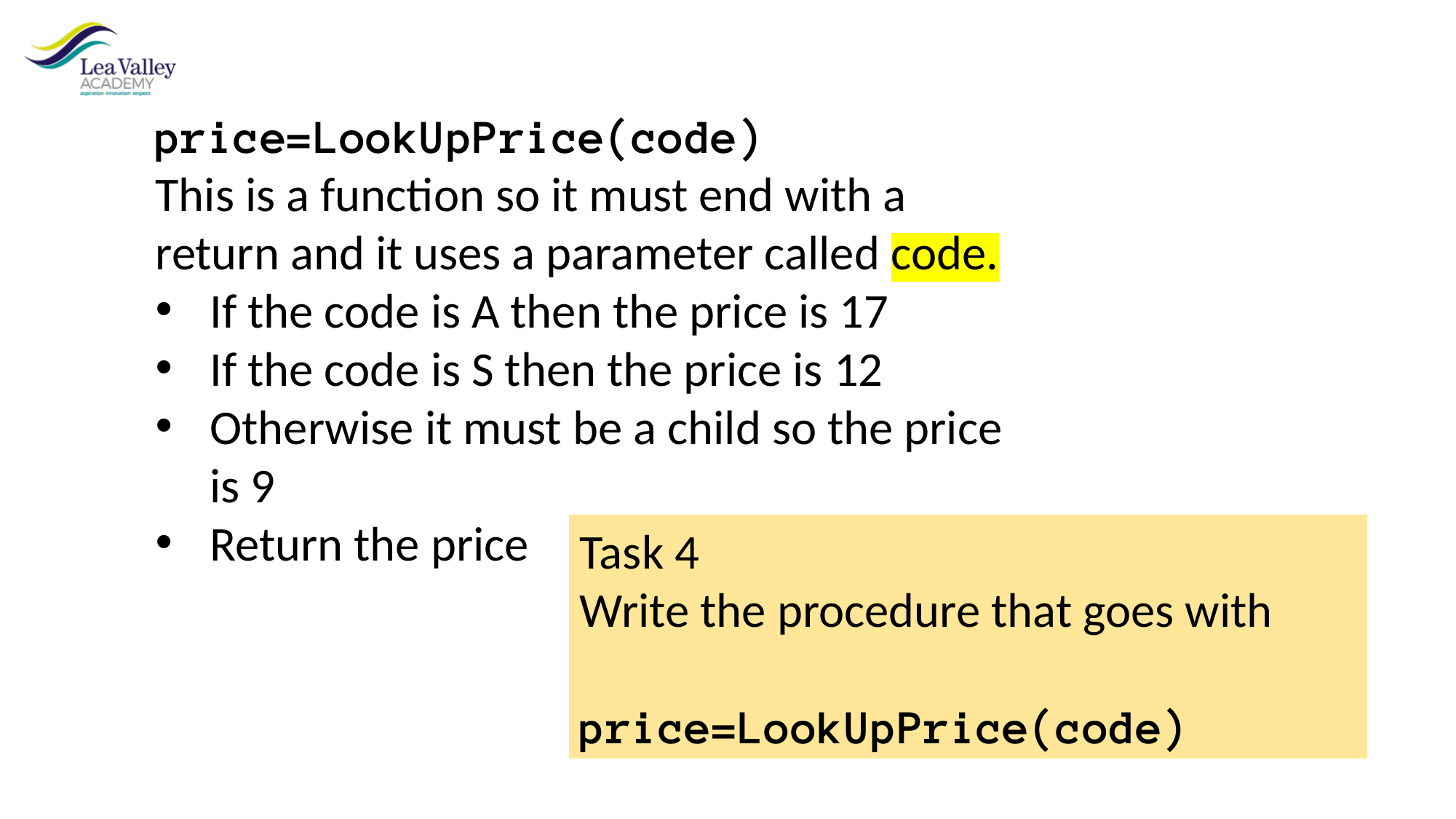

price=LookUpPrice(code)
This is a function so it must end with a return and it uses a parameter called code.
If the code is A then the price is 17
If the code is S then the price is 12
Otherwise it must be a child so the price is 9
Return the price
Task 4
Write the procedure that goes with

price=LookUpPrice(code)